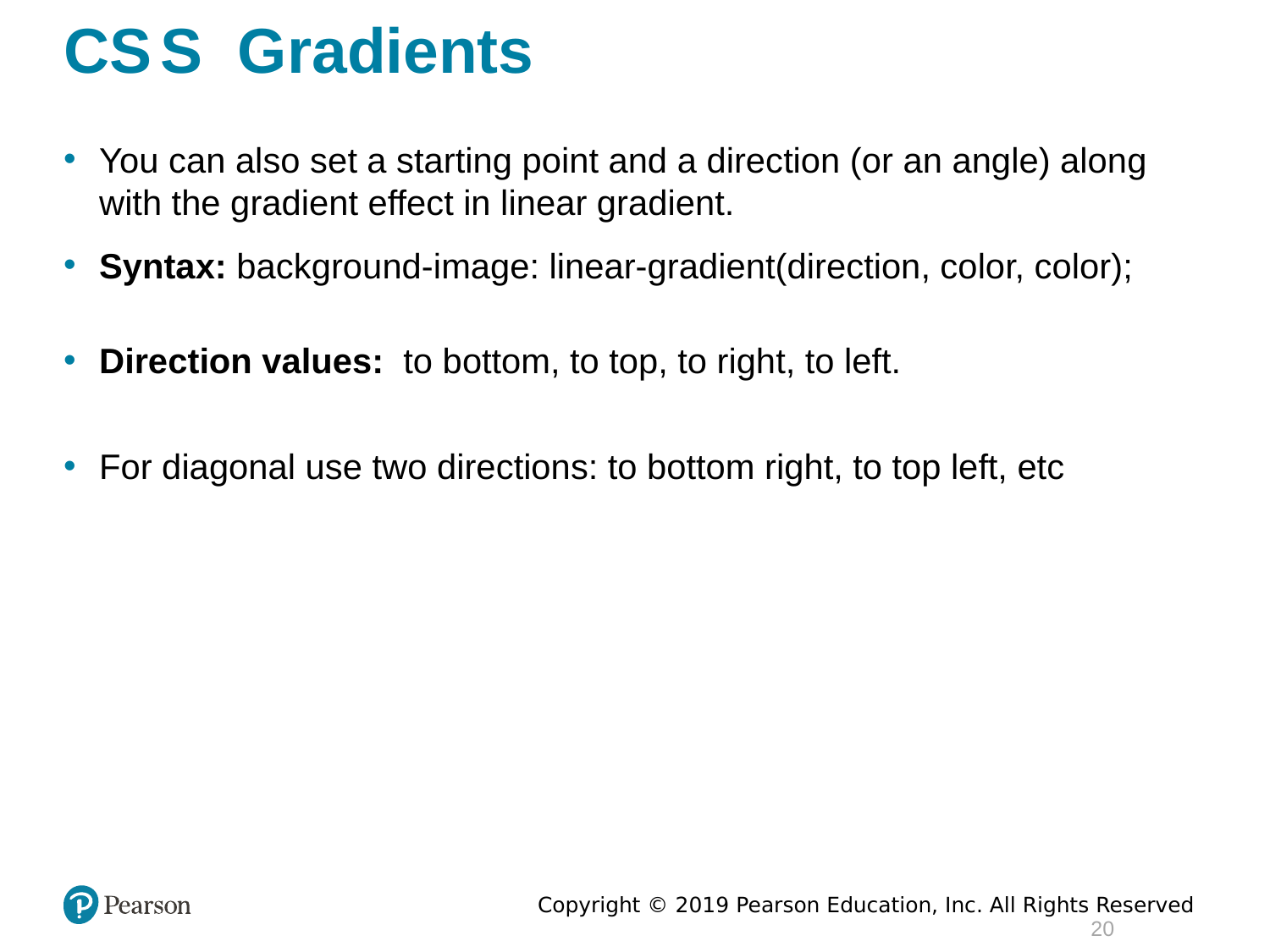

# C S S  Gradients
You can also set a starting point and a direction (or an angle) along with the gradient effect in linear gradient.
Syntax: background-image: linear-gradient(direction, color, color);
Direction values:  to bottom, to top, to right, to left.
For diagonal use two directions: to bottom right, to top left, etc